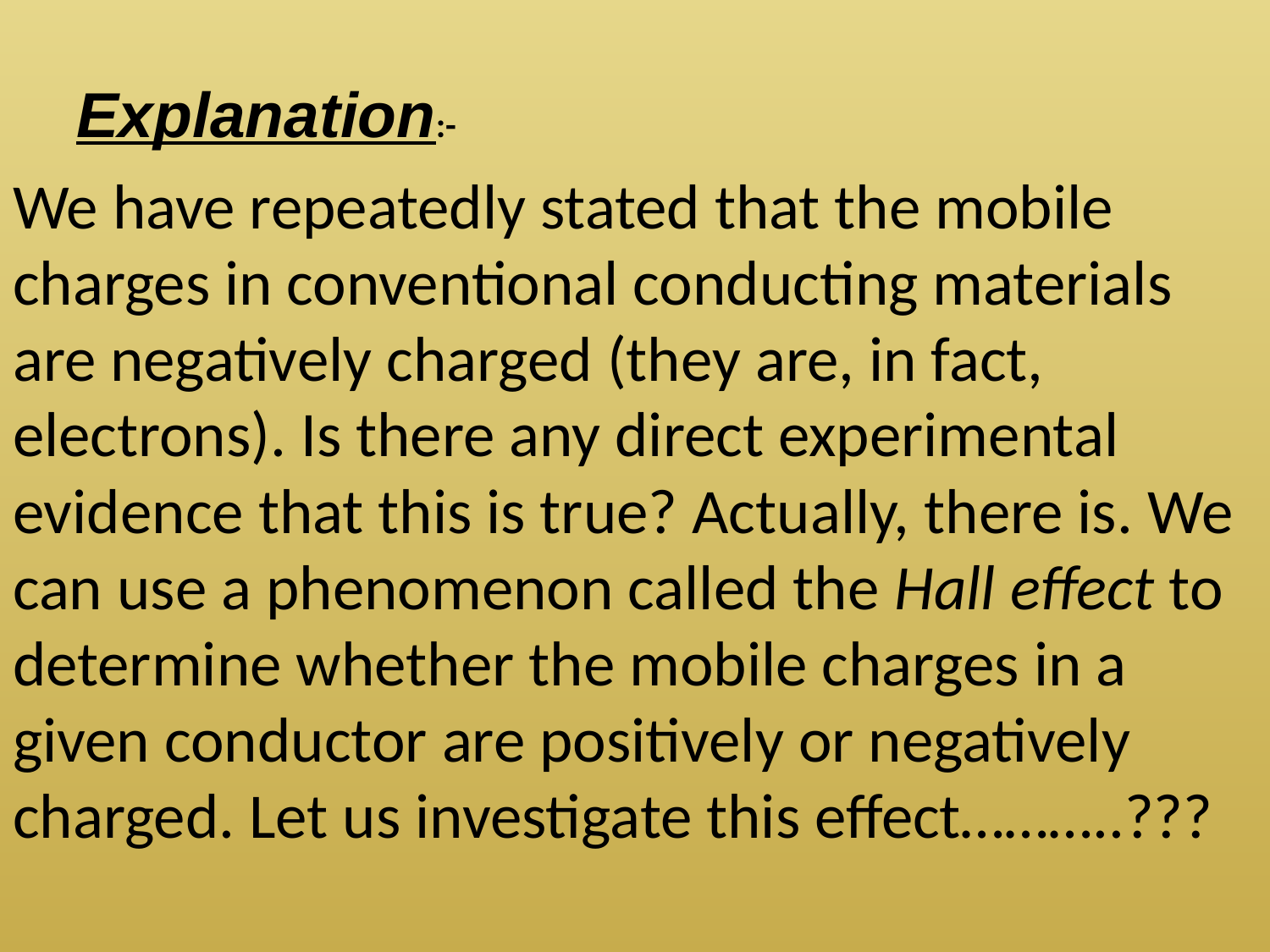

# Explanation:-
We have repeatedly stated that the mobile charges in conventional conducting materials are negatively charged (they are, in fact, electrons). Is there any direct experimental evidence that this is true? Actually, there is. We can use a phenomenon called the Hall effect to determine whether the mobile charges in a given conductor are positively or negatively charged. Let us investigate this effect………..???